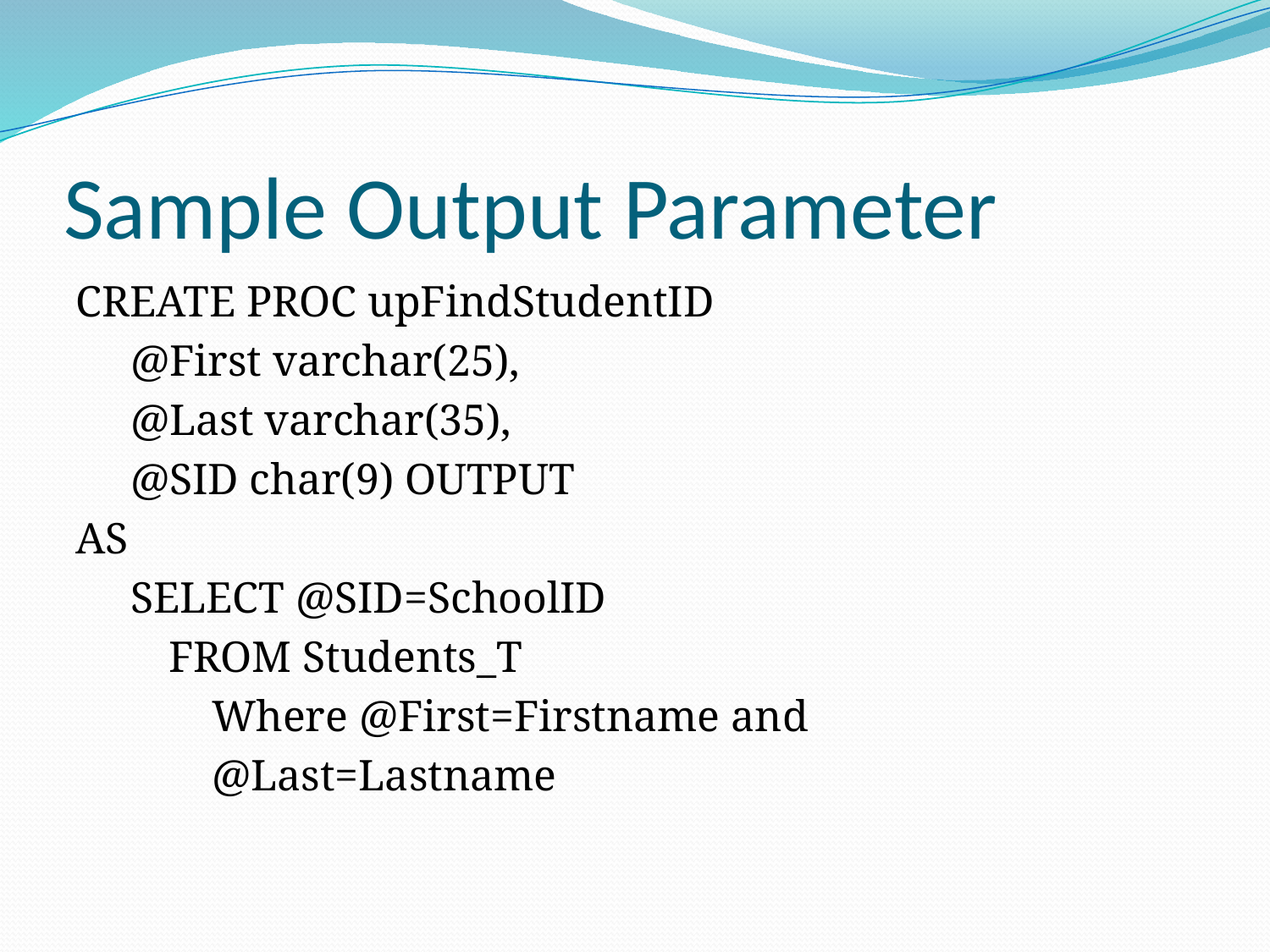

# Sample Output Parameter
CREATE PROC upFindStudentID
@First varchar(25),
@Last varchar(35),
@SID char(9) OUTPUT
AS
SELECT @SID=SchoolID
FROM Students_T
Where @First=Firstname and
@Last=Lastname